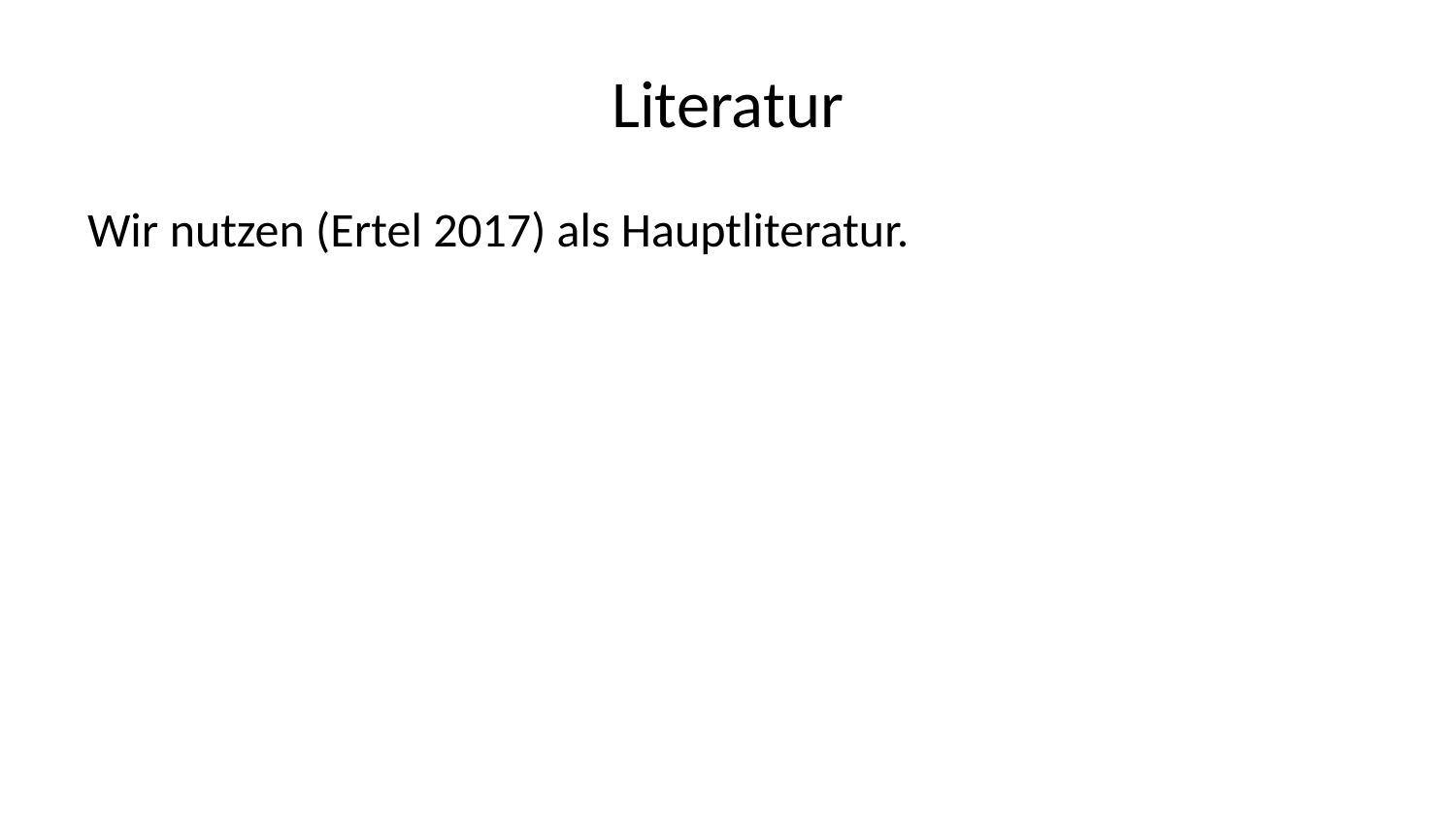

# Literatur
Wir nutzen (Ertel 2017) als Hauptliteratur.